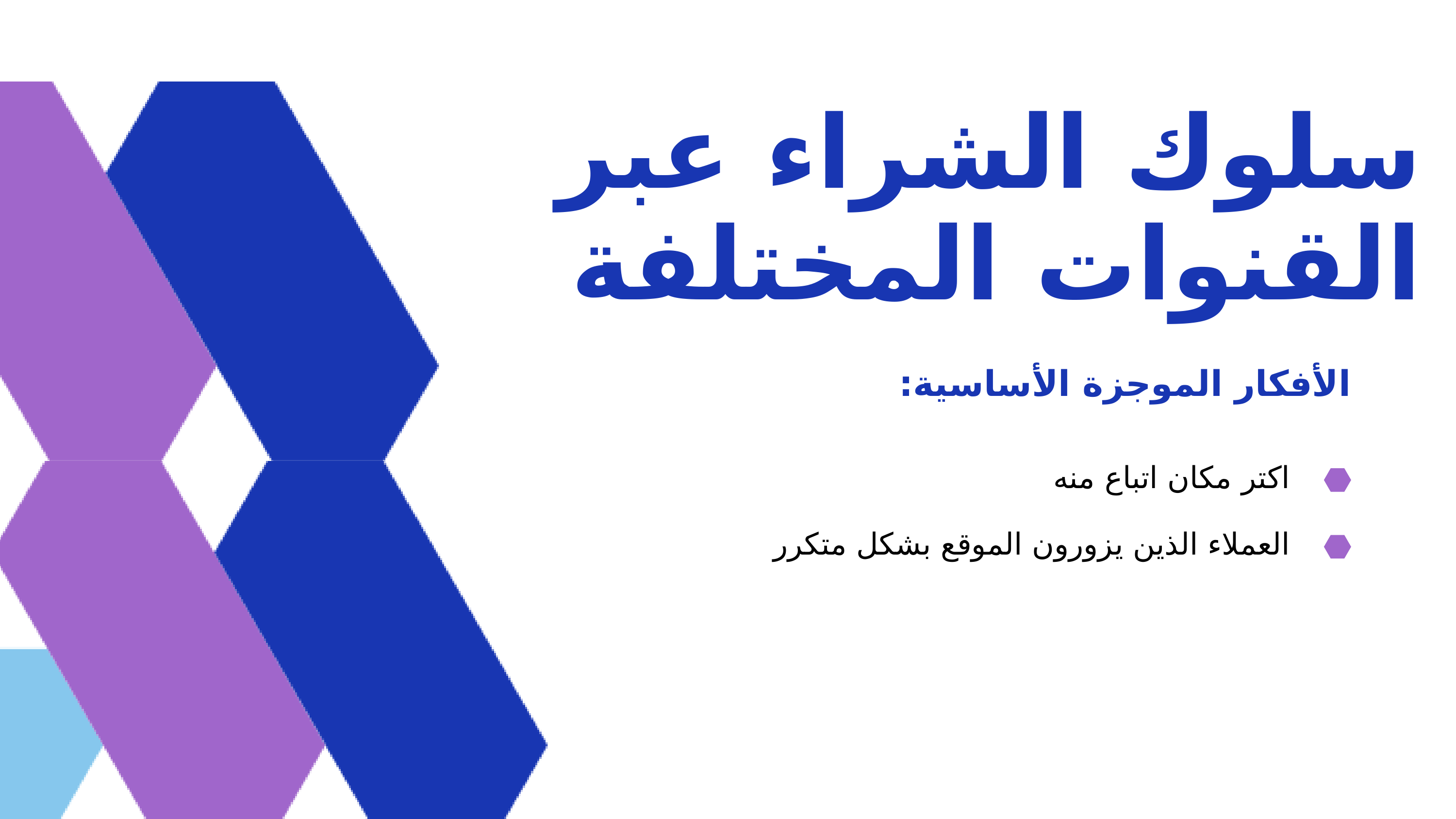

سلوك الشراء عبر القنوات المختلفة
الأفكار الموجزة الأساسية:
اكتر مكان اتباع منه

العملاء الذين يزورون الموقع بشكل متكرر